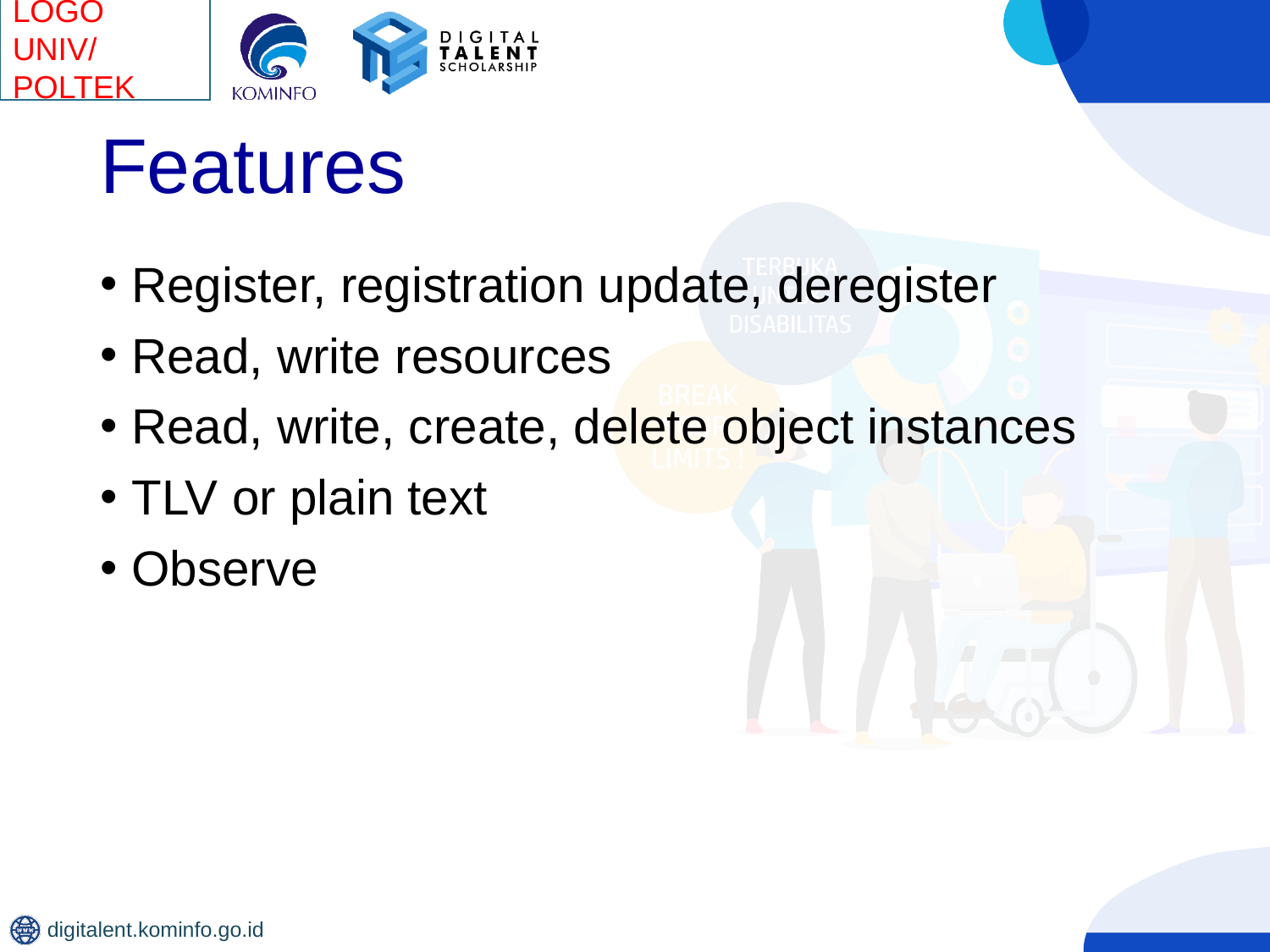

# Features
Register, registration update, deregister
Read, write resources
Read, write, create, delete object instances
TLV or plain text
Observe